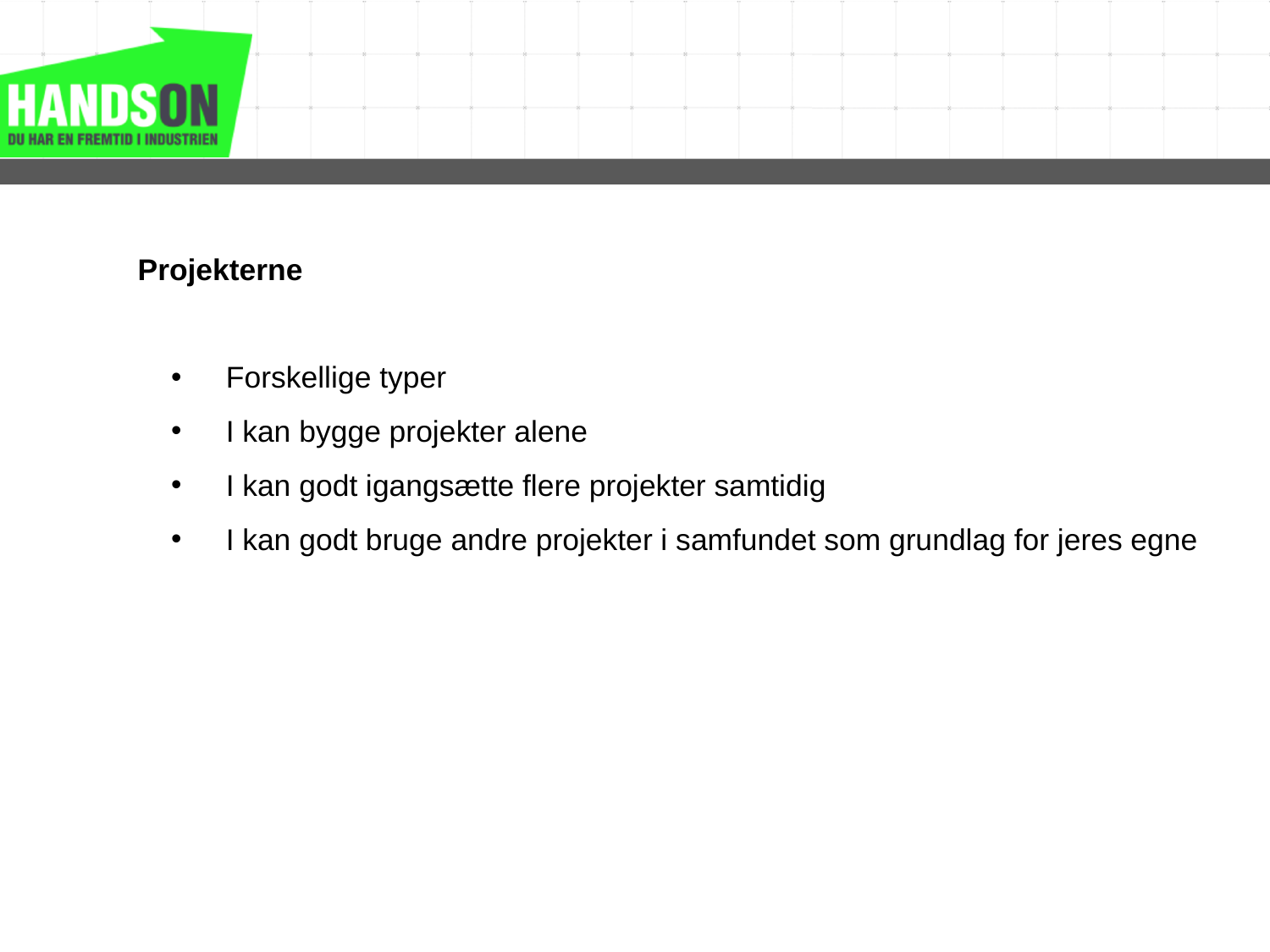

Projekterne

   Forskellige typer
   I kan bygge projekter alene
   I kan godt igangsætte flere projekter samtidig
   I kan godt bruge andre projekter i samfundet som grundlag for jeres egne